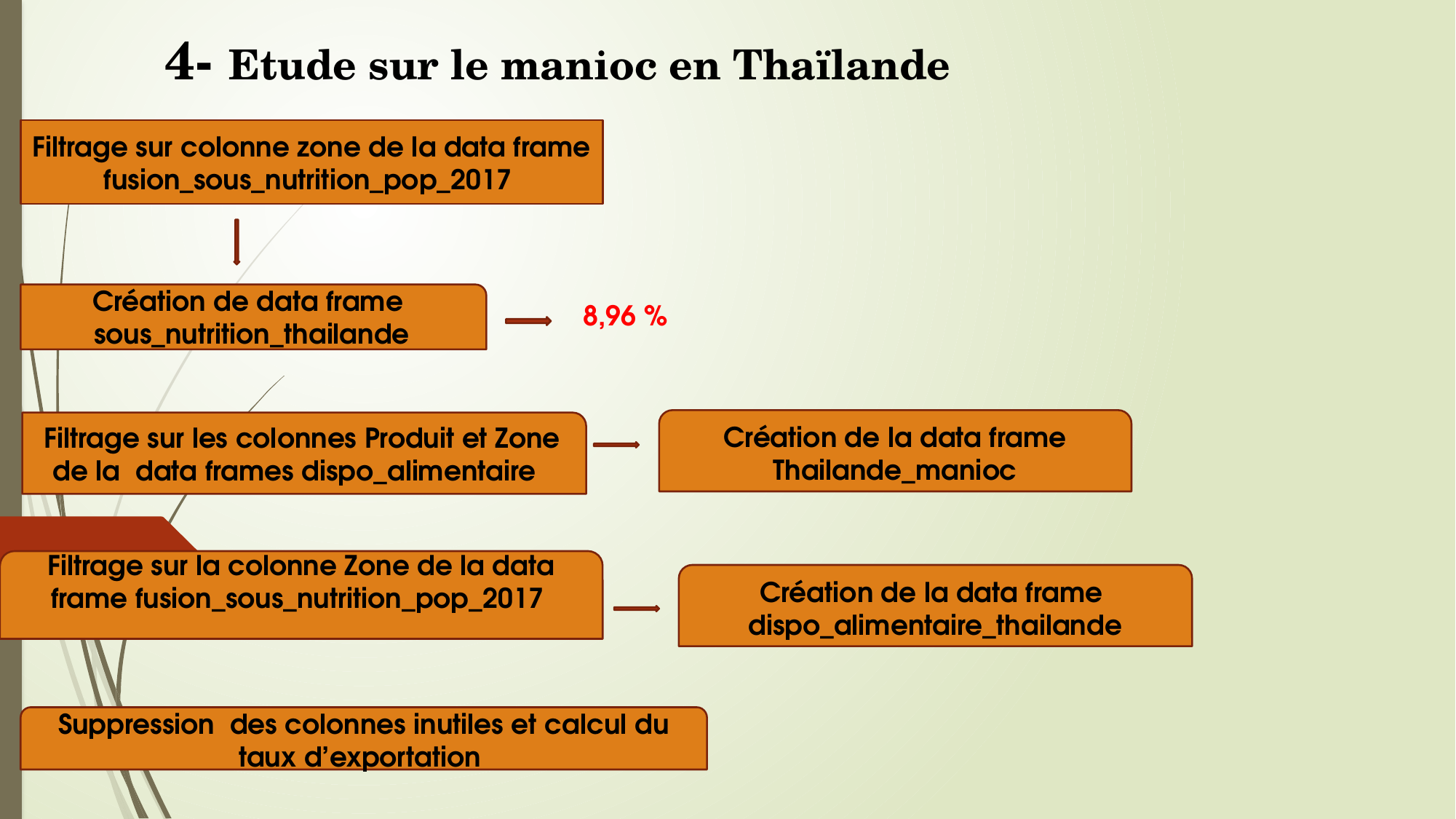

# 4- Etude sur le manioc en Thaïlande
Filtrage sur colonne zone de la data frame
fusion_sous_nutrition_pop_2017

Création de data frame
sous_nutrition_thailande
8,96 %

Création de la data frame Thailande_manioc
Filtrage sur les colonnes Produit et Zone de la  data frames dispo_alimentaire

Filtrage sur la colonne Zone de la data frame fusion_sous_nutrition_pop_2017

Création de la data frame
dispo_alimentaire_thailande

Suppression  des colonnes inutiles et calcul du taux d’exportation